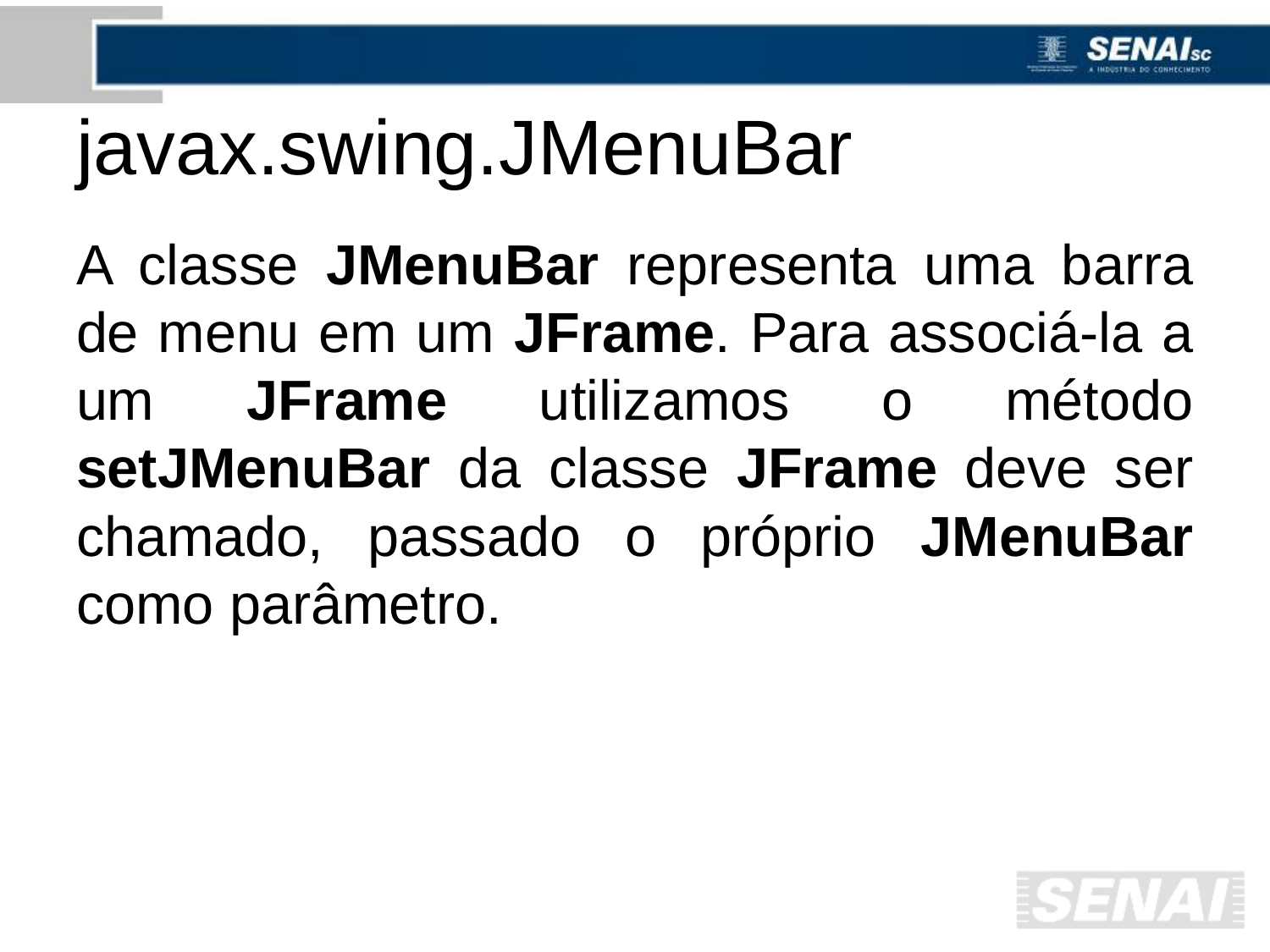

# javax.swing.JMenuBar
A classe JMenuBar representa uma barra de menu em um JFrame. Para associá-la a um JFrame utilizamos o método setJMenuBar da classe JFrame deve ser chamado, passado o próprio JMenuBar como parâmetro.